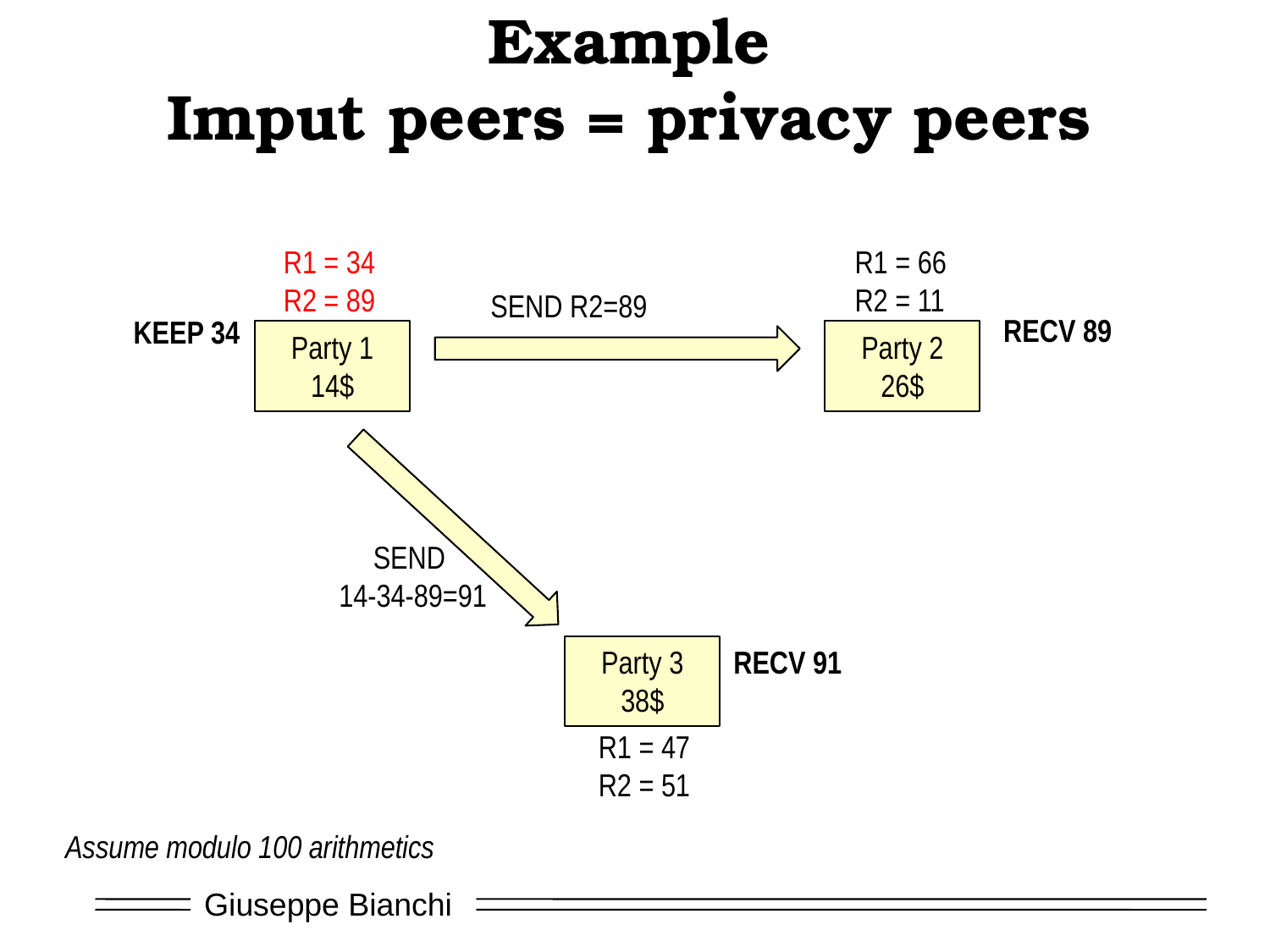

# Example Imput peers = privacy peers
R1 = 34
R2 = 89
R1 = 66
R2 = 11
SEND R2=89
RECV 89
KEEP 34
Party 1
14$
Party 2
26$

SEND
14-34-89=91
Party 3
38$
RECV 91
R1 = 47
R2 = 51
Assume modulo 100 arithmetics